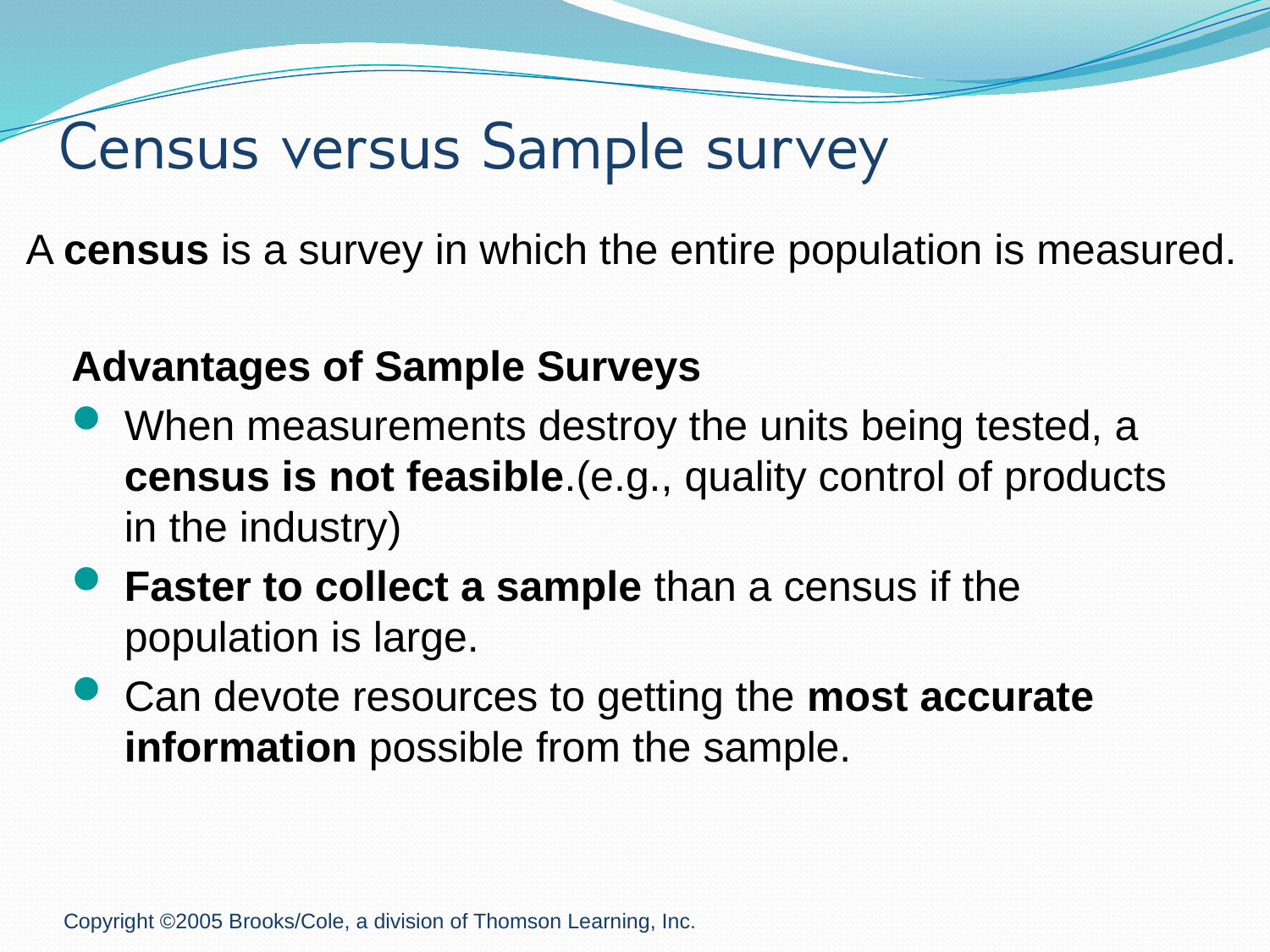

# Census versus Sample survey
A census is a survey in which the entire population is measured.
Advantages of Sample Surveys
When measurements destroy the units being tested, a census is not feasible.(e.g., quality control of products in the industry)
Faster to collect a sample than a census if the population is large.
Can devote resources to getting the most accurate information possible from the sample.
Copyright ©2005 Brooks/Cole, a division of Thomson Learning, Inc.